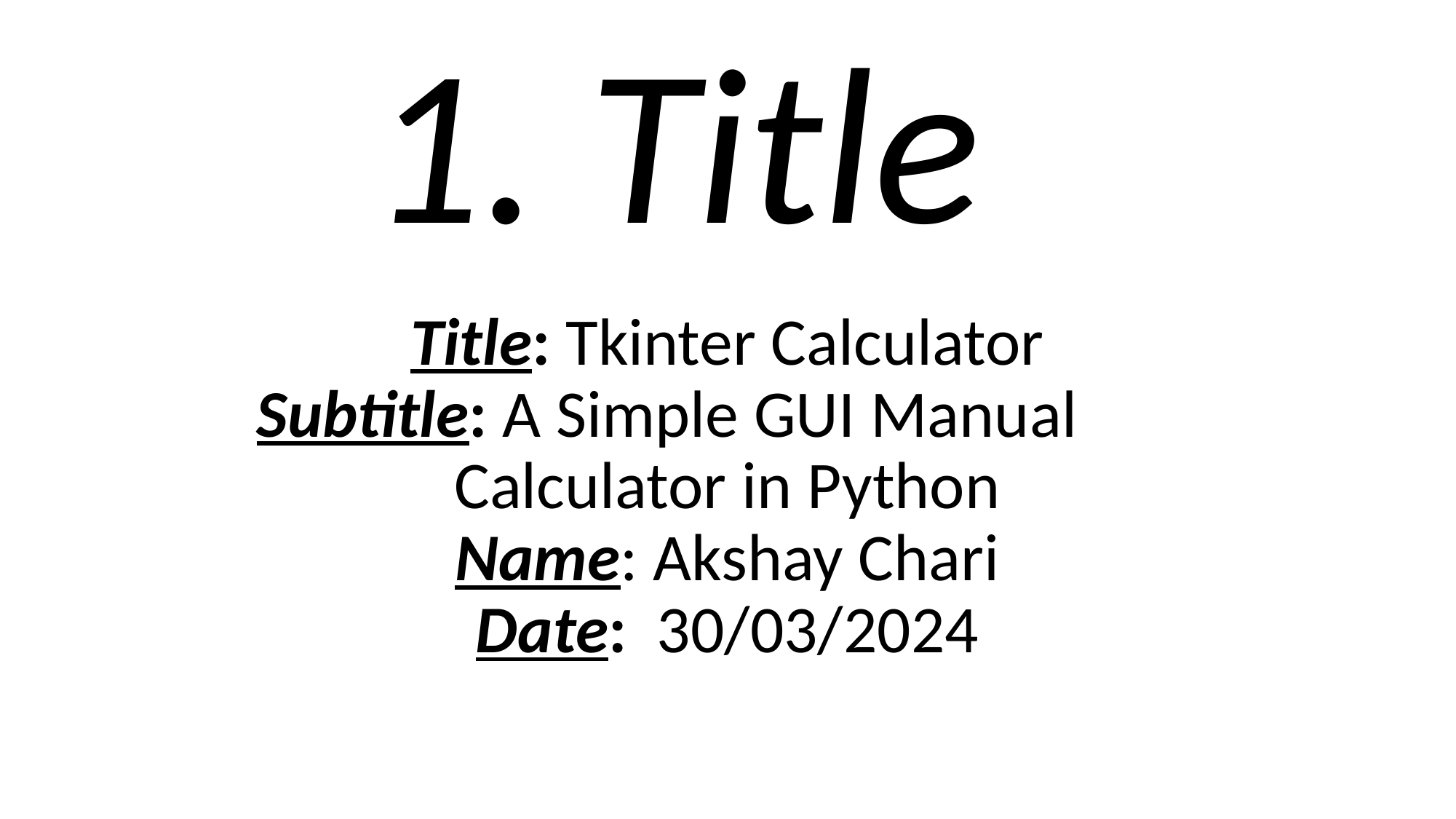

# 1. Title
Title: Tkinter Calculator
Subtitle: A Simple GUI Manual         Calculator in Python
Name: Akshay Chari
Date:  30/03/2024